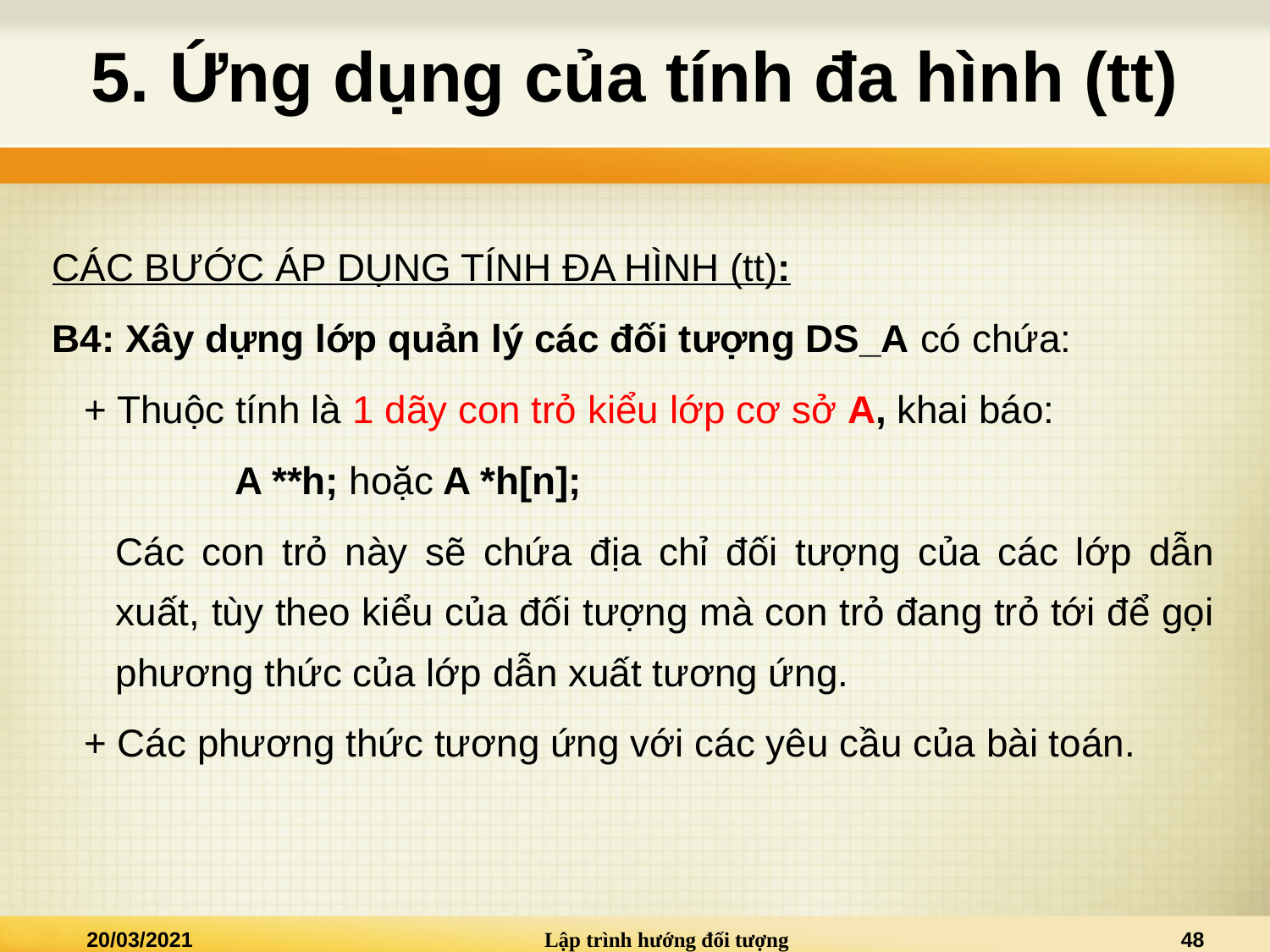

# 5. Ứng dụng của tính đa hình (tt)
CÁC BƯỚC ÁP DỤNG TÍNH ĐA HÌNH (tt):
B4: Xây dựng lớp quản lý các đối tượng DS_A có chứa:
+ Thuộc tính là 1 dãy con trỏ kiểu lớp cơ sở A, khai báo:
A **h; hoặc A *h[n];
Các con trỏ này sẽ chứa địa chỉ đối tượng của các lớp dẫn xuất, tùy theo kiểu của đối tượng mà con trỏ đang trỏ tới để gọi phương thức của lớp dẫn xuất tương ứng.
+ Các phương thức tương ứng với các yêu cầu của bài toán.
20/03/2021
Lập trình hướng đối tượng
48